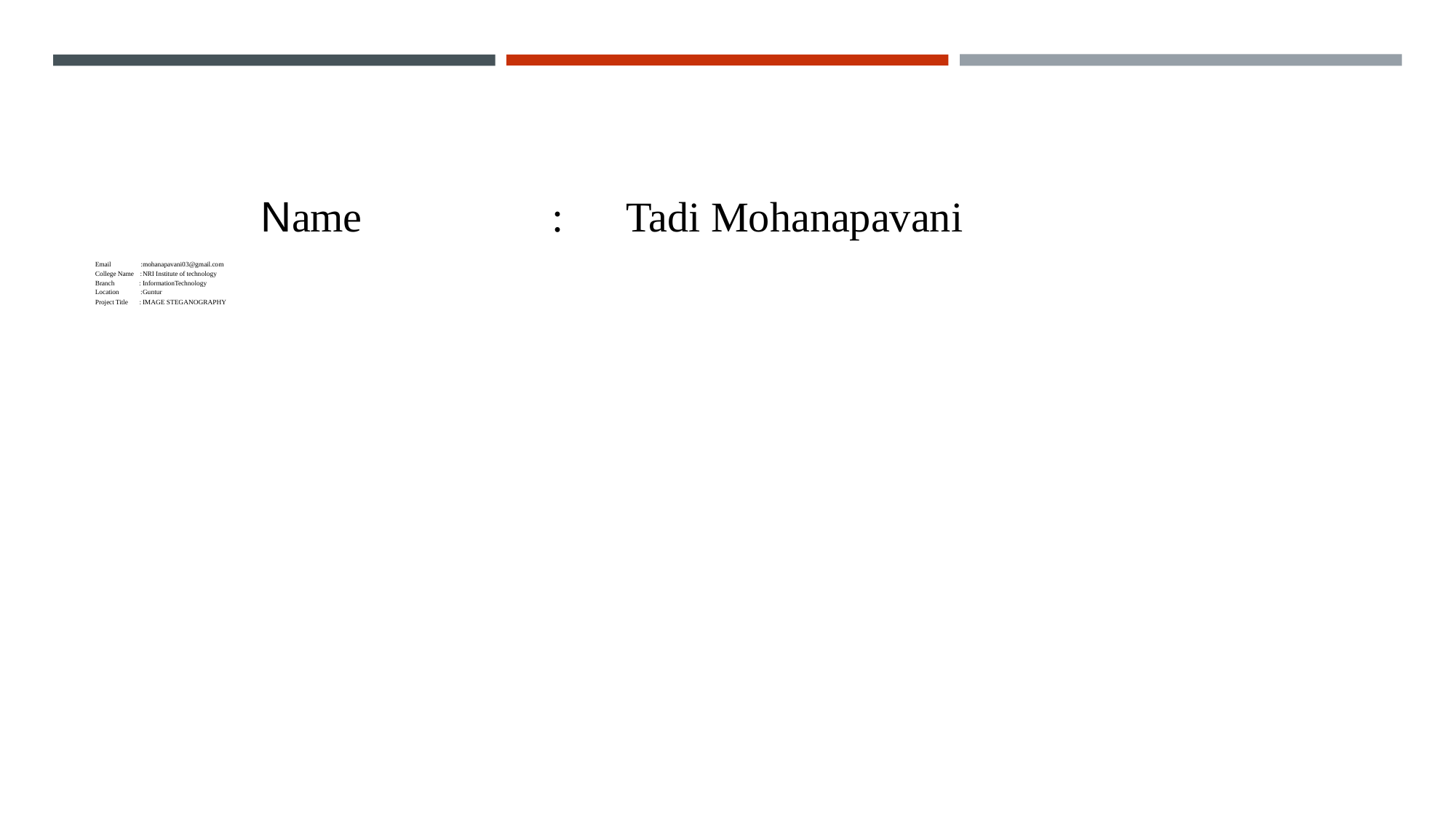

# Name                  :	Tadi Mohanapavani
                   Email                  :	mohanapavani03@gmail.com
                   College Name    :	NRI Institute of technology
                   Branch               :	InformationTechnology
                   Location             :	Guntur
                   Project Title       :	IMAGE STEGANOGRAPHY